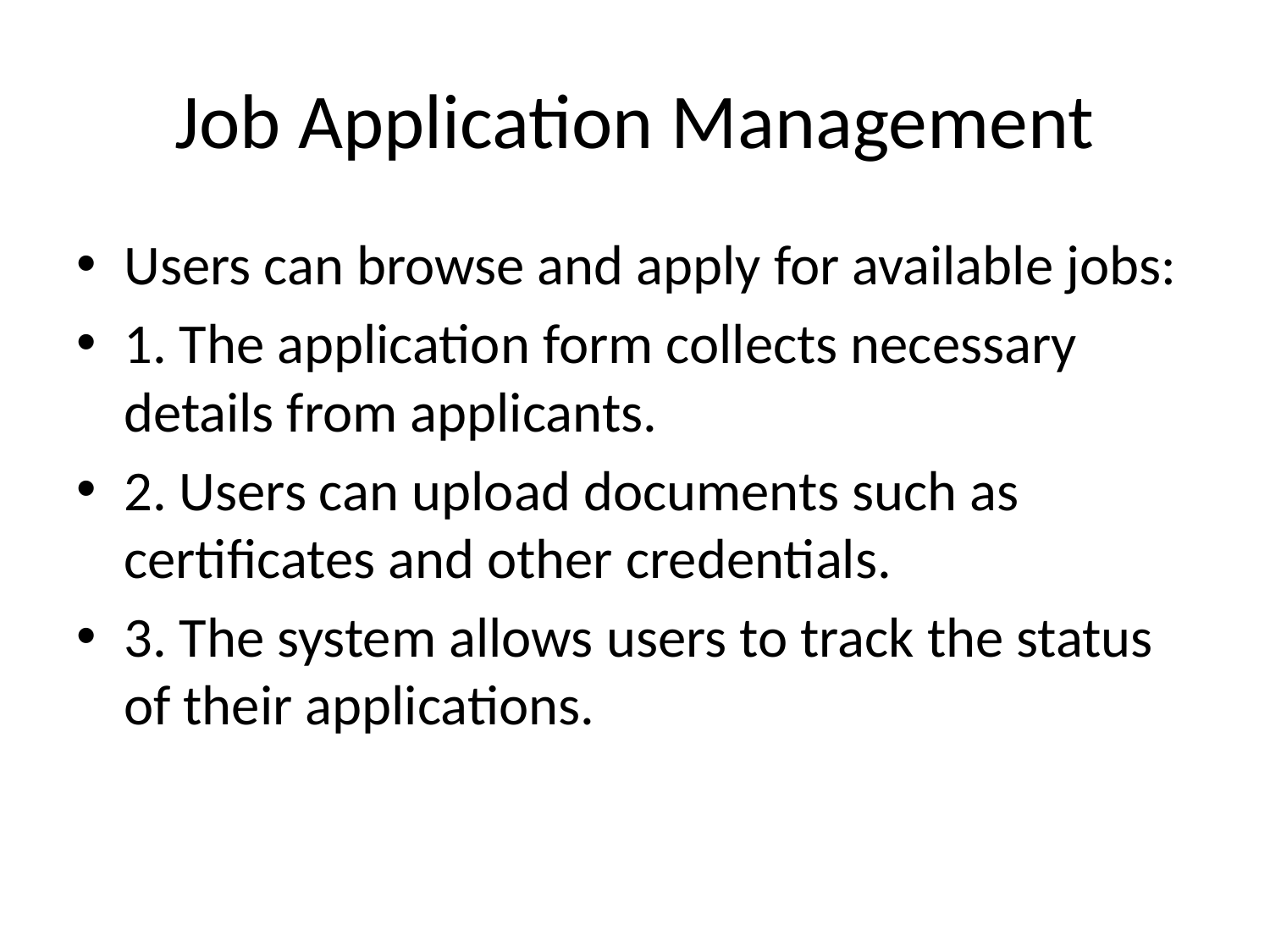

# Job Application Management
Users can browse and apply for available jobs:
1. The application form collects necessary details from applicants.
2. Users can upload documents such as certificates and other credentials.
3. The system allows users to track the status of their applications.